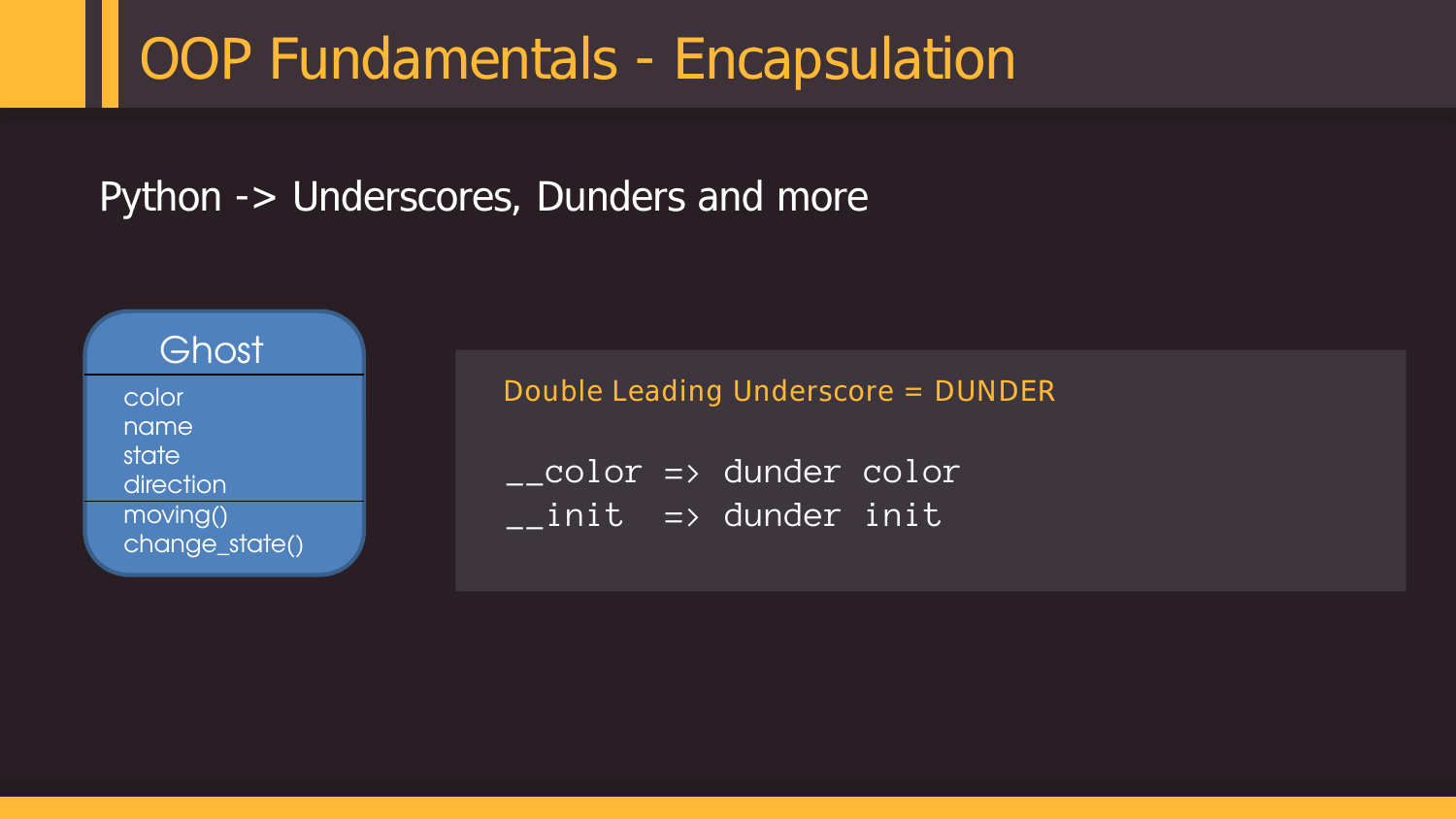

OOP Fundamentals - Encapsulation
Python -> Underscores, Dunders and more

Ghost
color
name
state
direction
moving()
change_state()

Double Leading Underscore = DUNDER
__color => dunder color
__init  => dunder init